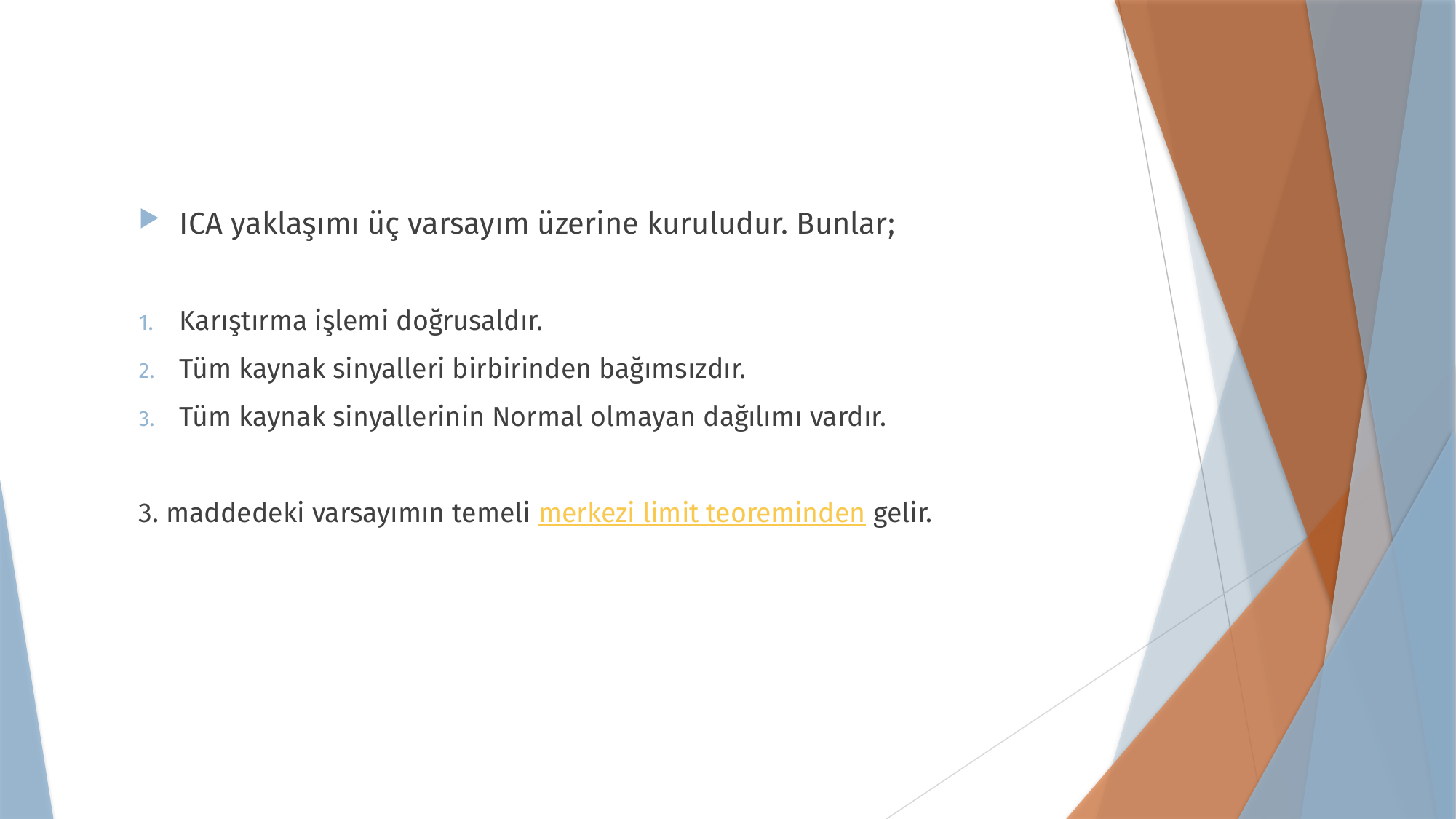

ICA yaklaşımı üç varsayım üzerine kuruludur. Bunlar;

Karıştırma işlemi doğrusaldır.
Tüm kaynak sinyalleri birbirinden bağımsızdır.
Tüm kaynak sinyallerinin Normal olmayan dağılımı vardır.

3. maddedeki varsayımın temeli merkezi limit teoreminden gelir.